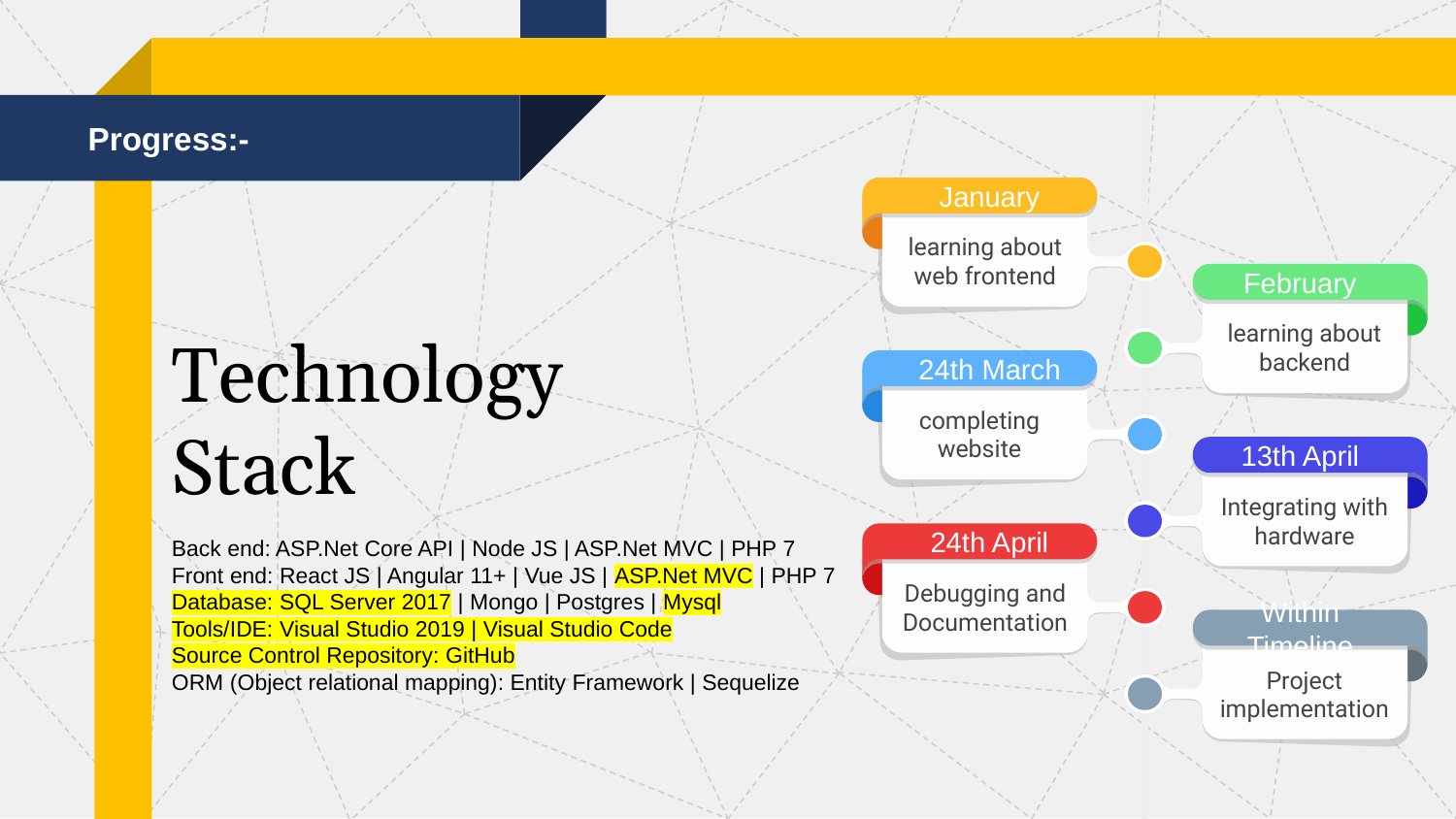

Progress:-

January

learning about web frontend

February

learning about backend

Technology Stack

24th March

completing website

13th April

Integrating with hardware

	Back end: ASP.Net Core API | Node JS | ASP.Net MVC | PHP 7
	Front end: React JS | Angular 11+ | Vue JS | ASP.Net MVC | PHP 7
	Database: SQL Server 2017 | Mongo | Postgres | Mysql
	Tools/IDE: Visual Studio 2019 | Visual Studio Code
	Source Control Repository: GitHub
	ORM (Object relational mapping): Entity Framework | Sequelize

24th April

Debugging and Documentation

Within Timeline

Project implementation